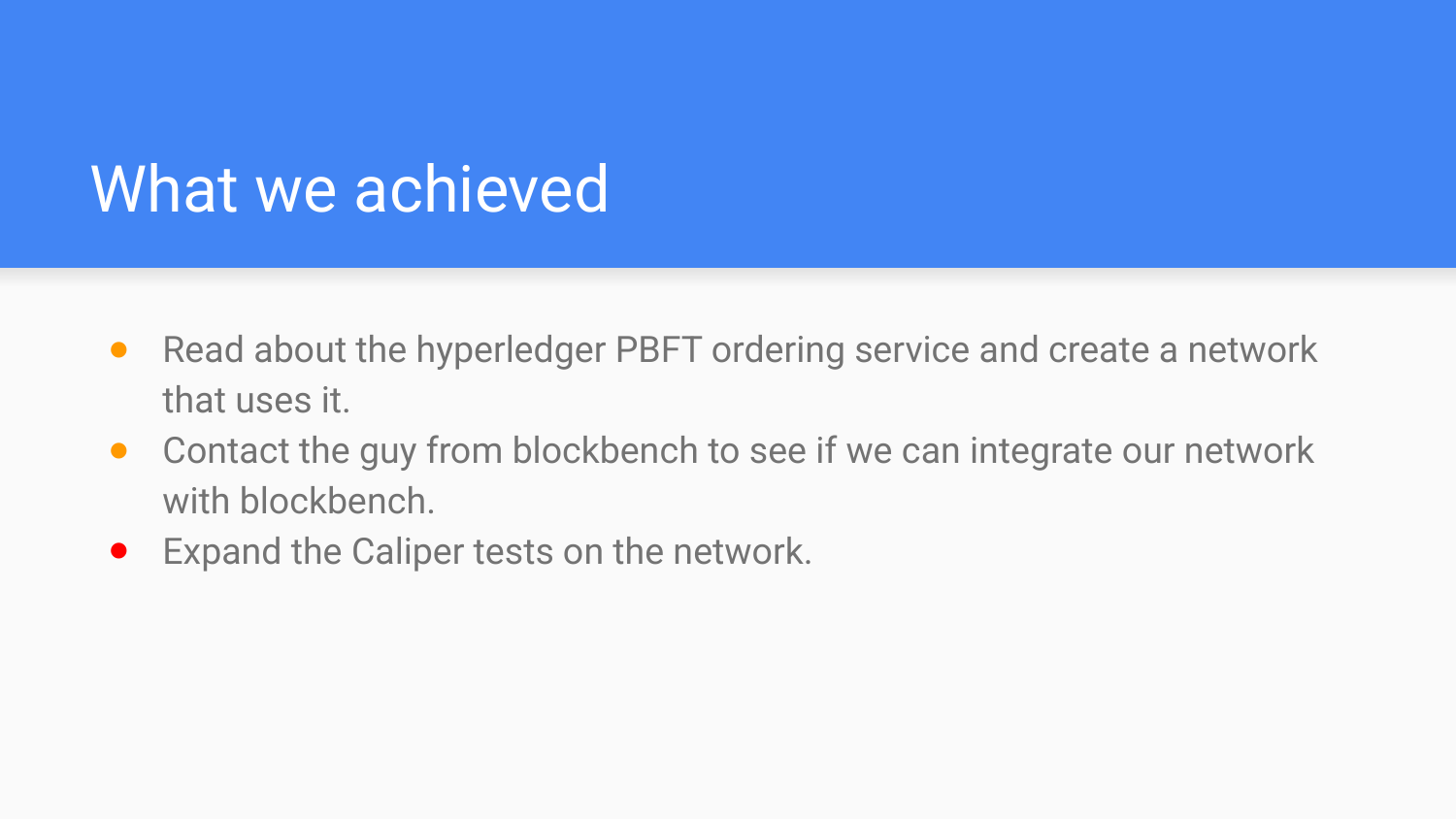

# What we achieved
Read about the hyperledger PBFT ordering service and create a network that uses it.
Contact the guy from blockbench to see if we can integrate our network with blockbench.
Expand the Caliper tests on the network.